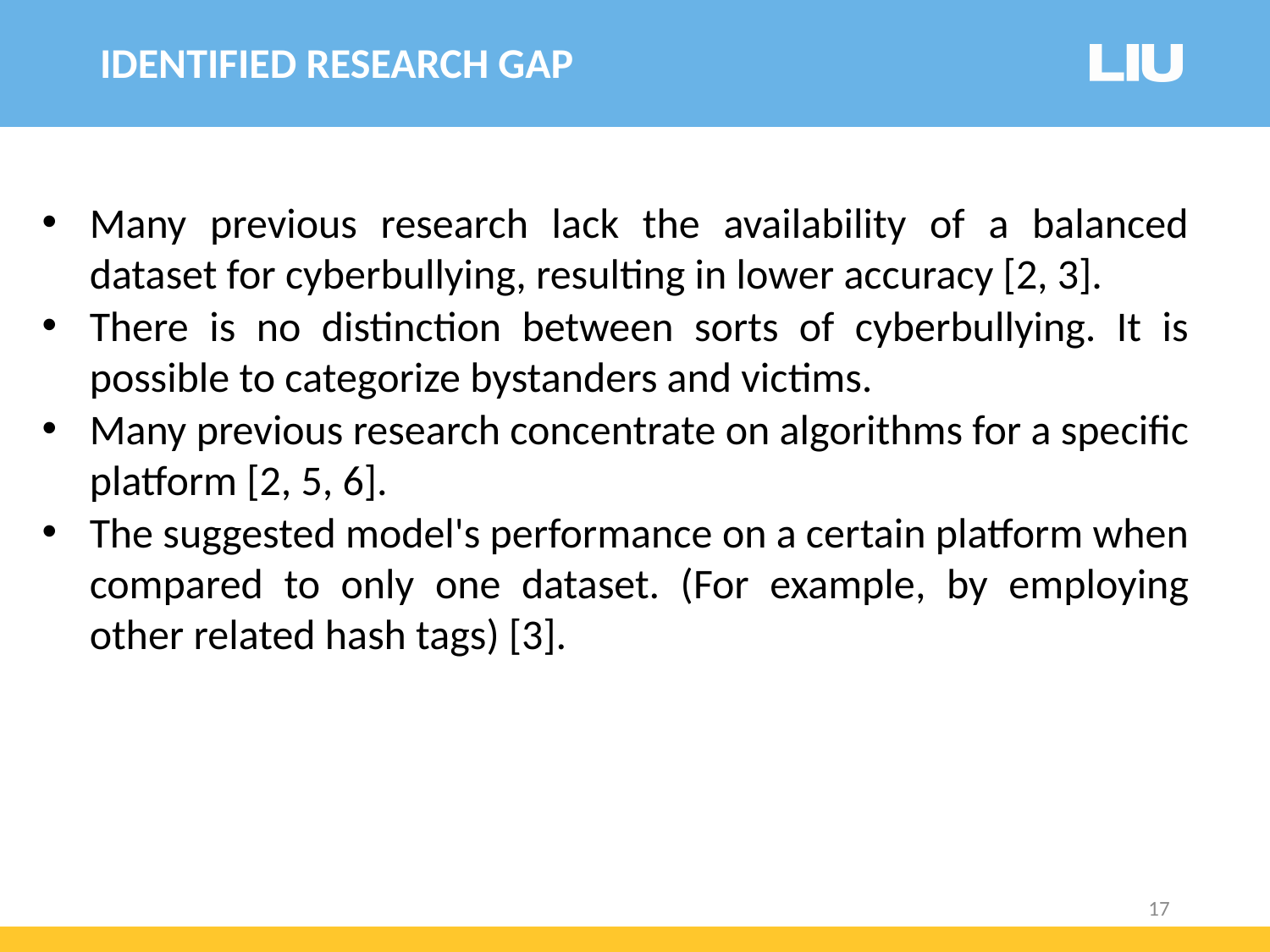

IDENTIFIED RESEARCH GAP
Many previous research lack the availability of a balanced dataset for cyberbullying, resulting in lower accuracy [2, 3].
There is no distinction between sorts of cyberbullying. It is possible to categorize bystanders and victims.
Many previous research concentrate on algorithms for a specific platform [2, 5, 6].
The suggested model's performance on a certain platform when compared to only one dataset. (For example, by employing other related hash tags) [3].

17